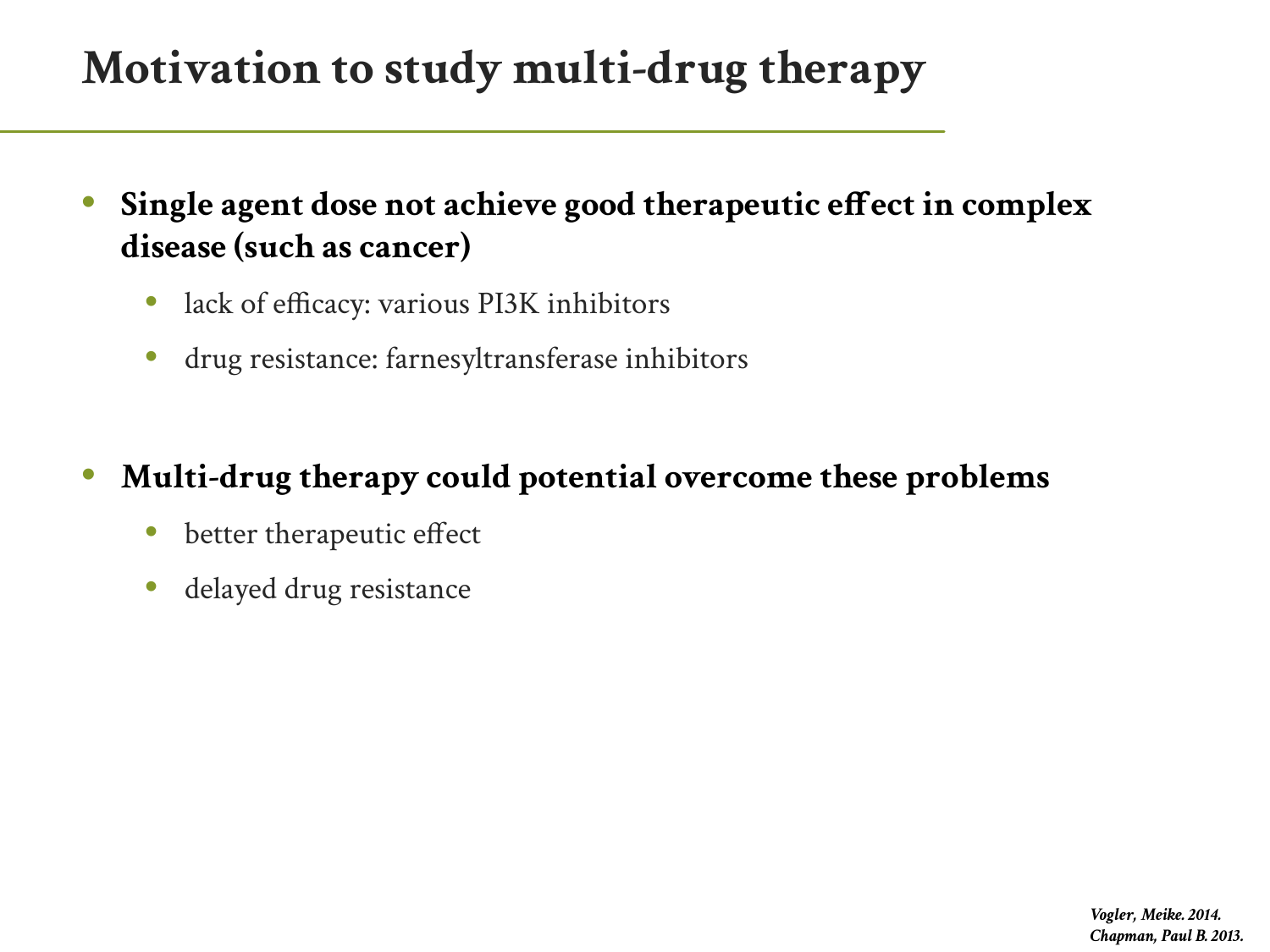

# Motivation to study multi-drug therapy
Single agent dose not achieve good therapeutic effect in complex disease (such as cancer)
lack of efficacy: various PI3K inhibitors
drug resistance: farnesyltransferase inhibitors

Multi-drug therapy could potential overcome these problems
better therapeutic effect
delayed drug resistance

Vogler, Meike. 2014.
Chapman, Paul B. 2013.